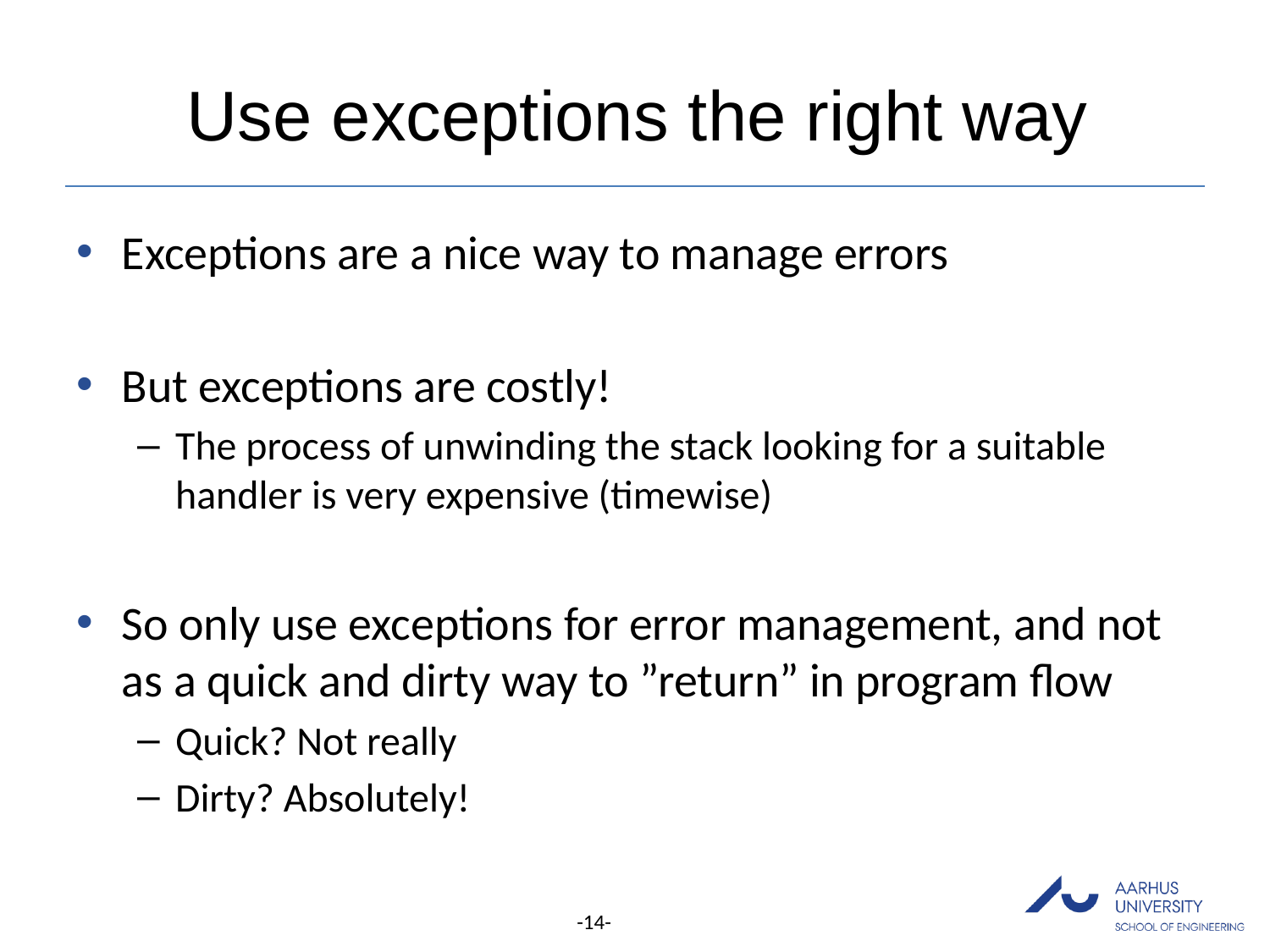

# Use exceptions the right way
Exceptions are a nice way to manage errors

But exceptions are costly!
The process of unwinding the stack looking for a suitable handler is very expensive (timewise)

So only use exceptions for error management, and not as a quick and dirty way to ”return” in program flow
Quick? Not really
Dirty? Absolutely!